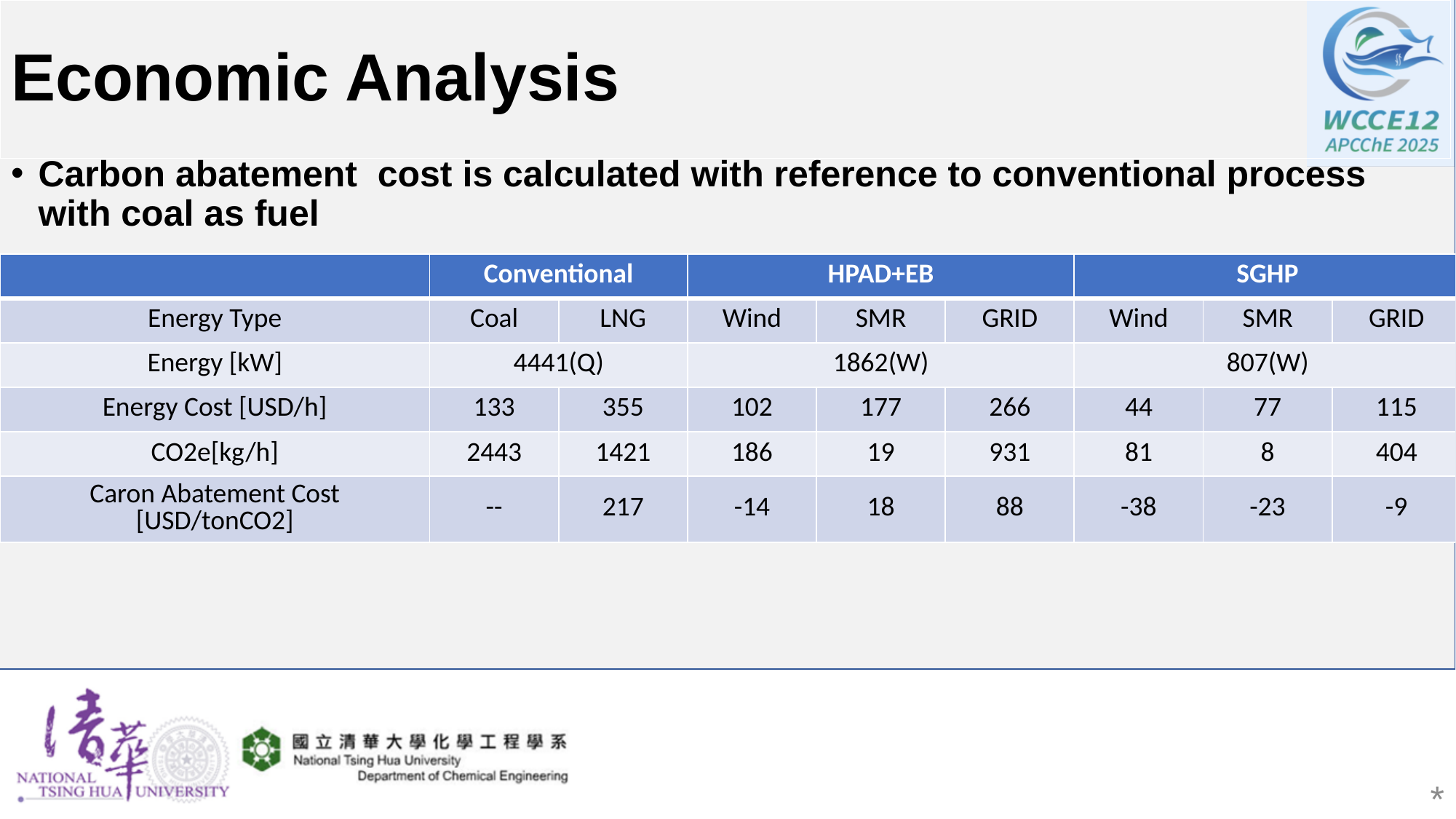

# Economic Analysis
Carbon abatement  cost is calculated with reference to conventional process with coal as fuel
|  | Conventional |  | HPAD+EB |  |  | SGHP |  |  |
| --- | --- | --- | --- | --- | --- | --- | --- | --- |
| Energy Type | Coal | LNG | Wind | SMR | GRID | Wind | SMR | GRID |
| Energy [kW] | 4441(Q) |  | 1862(W) |  |  | 807(W) |  |  |
| Energy Cost [USD/h] | 133 | 355 | 102 | 177 | 266 | 44 | 77 | 115 |
| CO2e[kg/h] | 2443 | 1421 | 186 | 19 | 931 | 81 | 8 | 404 |
| Caron Abatement Cost [USD/tonCO2] | -- | 217 | -14 | 18 | 88 | -38 | -23 | -9 |
*